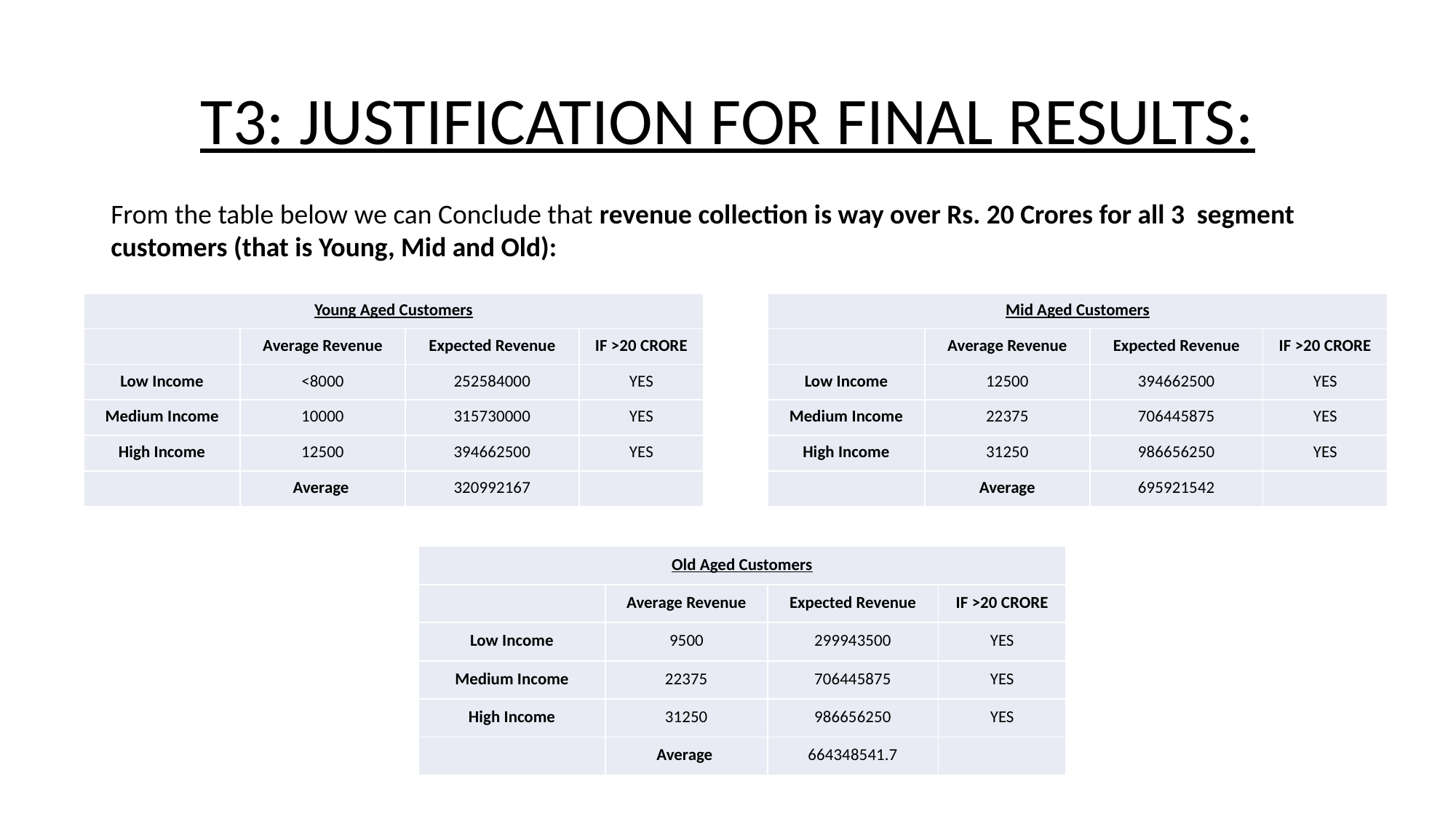

# T3: JUSTIFICATION FOR FINAL RESULTS:
From the table below we can Conclude that revenue collection is way over Rs. 20 Crores for all 3  segment customers (that is Young, Mid and Old):
| Young Aged Customers |  |  |  |
| --- | --- | --- | --- |
|  | Average Revenue | Expected Revenue | IF >20 CRORE |
| Low Income | <8000 | 252584000 | YES |
| Medium Income | 10000 | 315730000 | YES |
| High Income | 12500 | 394662500 | YES |
|  | Average | 320992167 |  |
| Mid Aged Customers |  |  |  |
| --- | --- | --- | --- |
|  | Average Revenue | Expected Revenue | IF >20 CRORE |
| Low Income | 12500 | 394662500 | YES |
| Medium Income | 22375 | 706445875 | YES |
| High Income | 31250 | 986656250 | YES |
|  | Average | 695921542 |  |
| Old Aged Customers |  |  |  |
| --- | --- | --- | --- |
|  | Average Revenue | Expected Revenue | IF >20 CRORE |
| Low Income | 9500 | 299943500 | YES |
| Medium Income | 22375 | 706445875 | YES |
| High Income | 31250 | 986656250 | YES |
|  | Average | 664348541.7 |  |